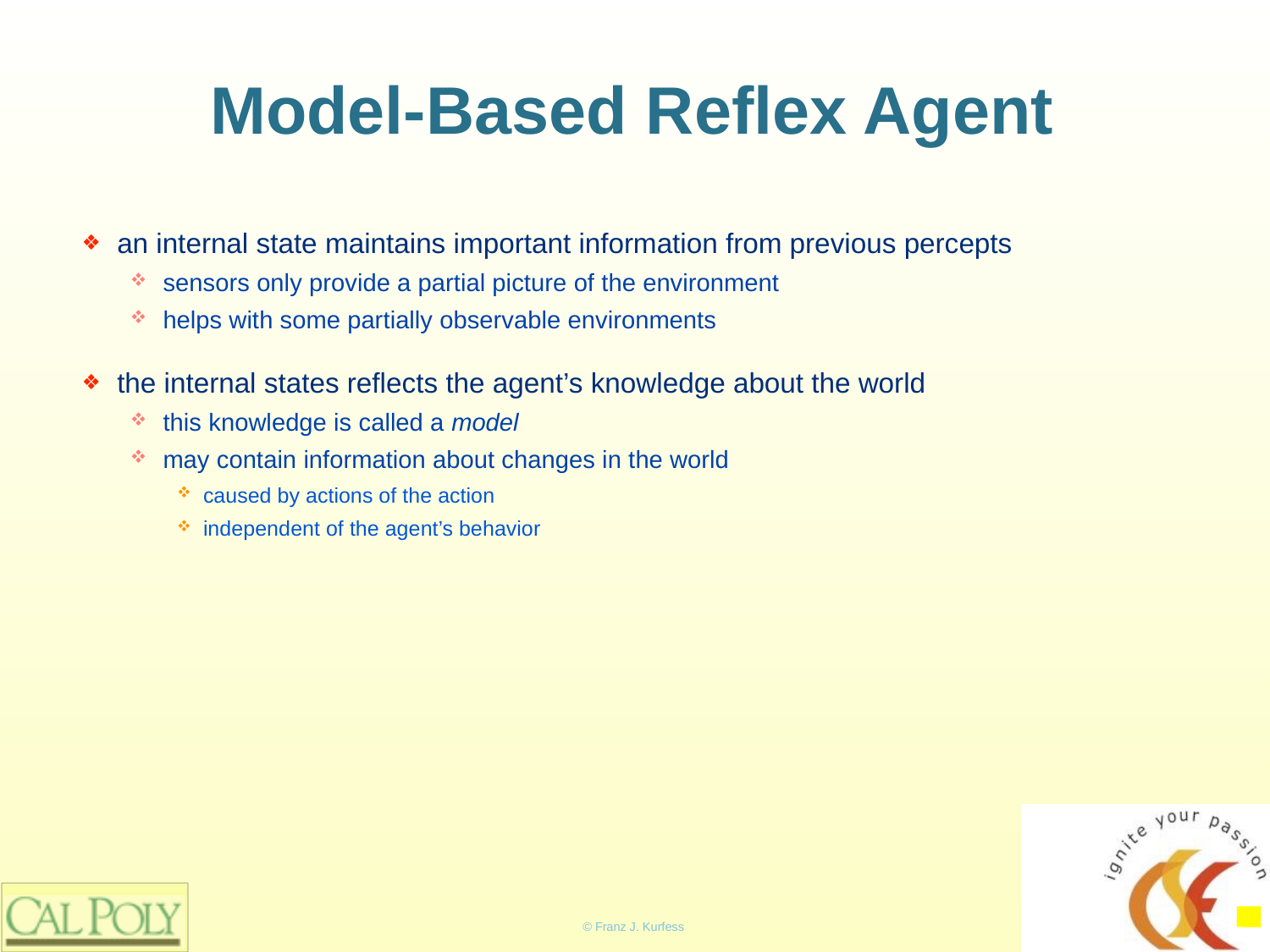

# Model-Based Reflex Agent
an internal state maintains important information from previous percepts
sensors only provide a partial picture of the environment
helps with some partially observable environments
the internal states reflects the agent’s knowledge about the world
this knowledge is called a model
may contain information about changes in the world
caused by actions of the action
independent of the agent’s behavior
58